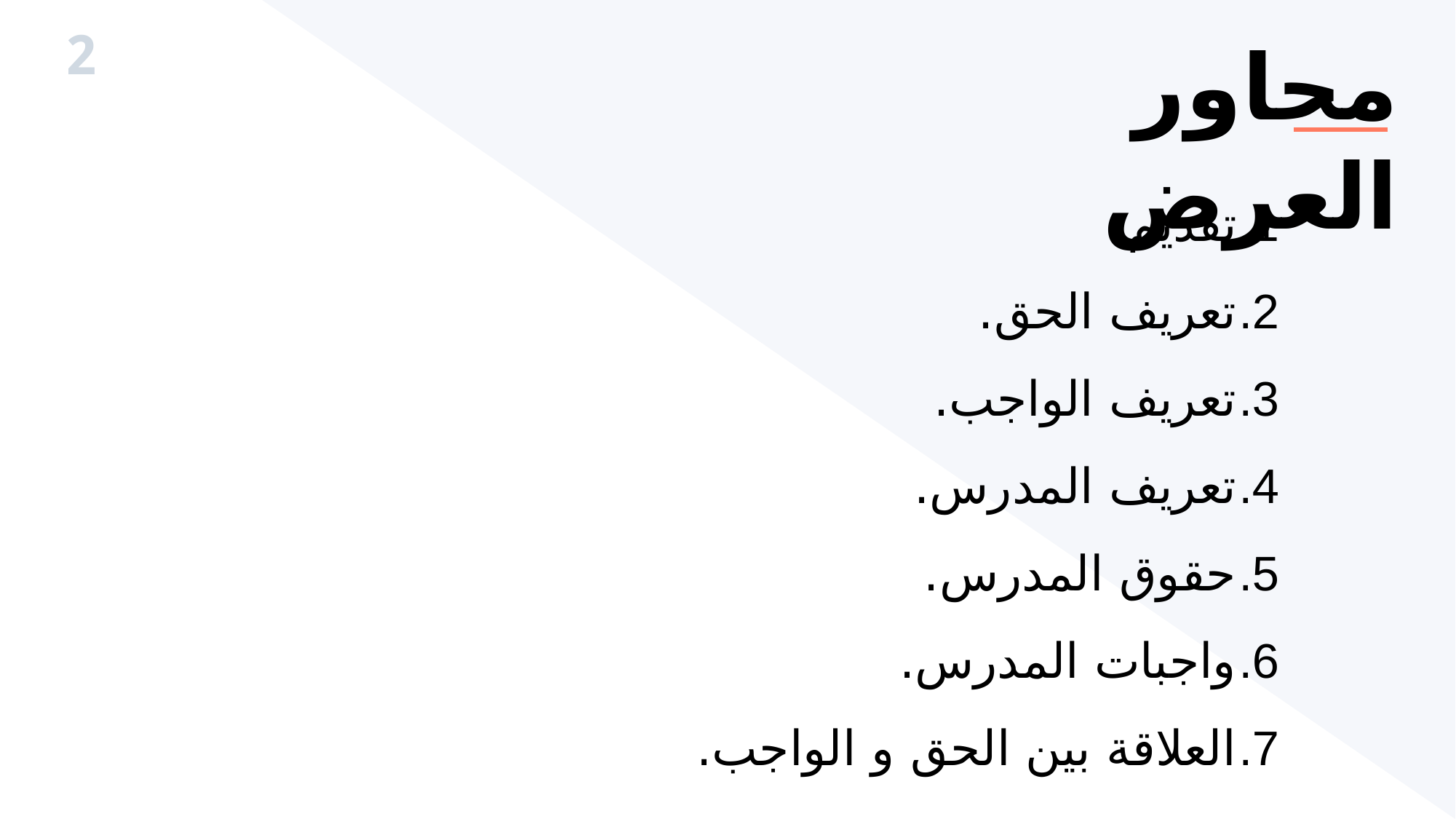

2
محاور العرض
تقديم.
تعريف الحق.
تعريف الواجب.
تعريف المدرس.
حقوق المدرس.
واجبات المدرس.
العلاقة بين الحق و الواجب.